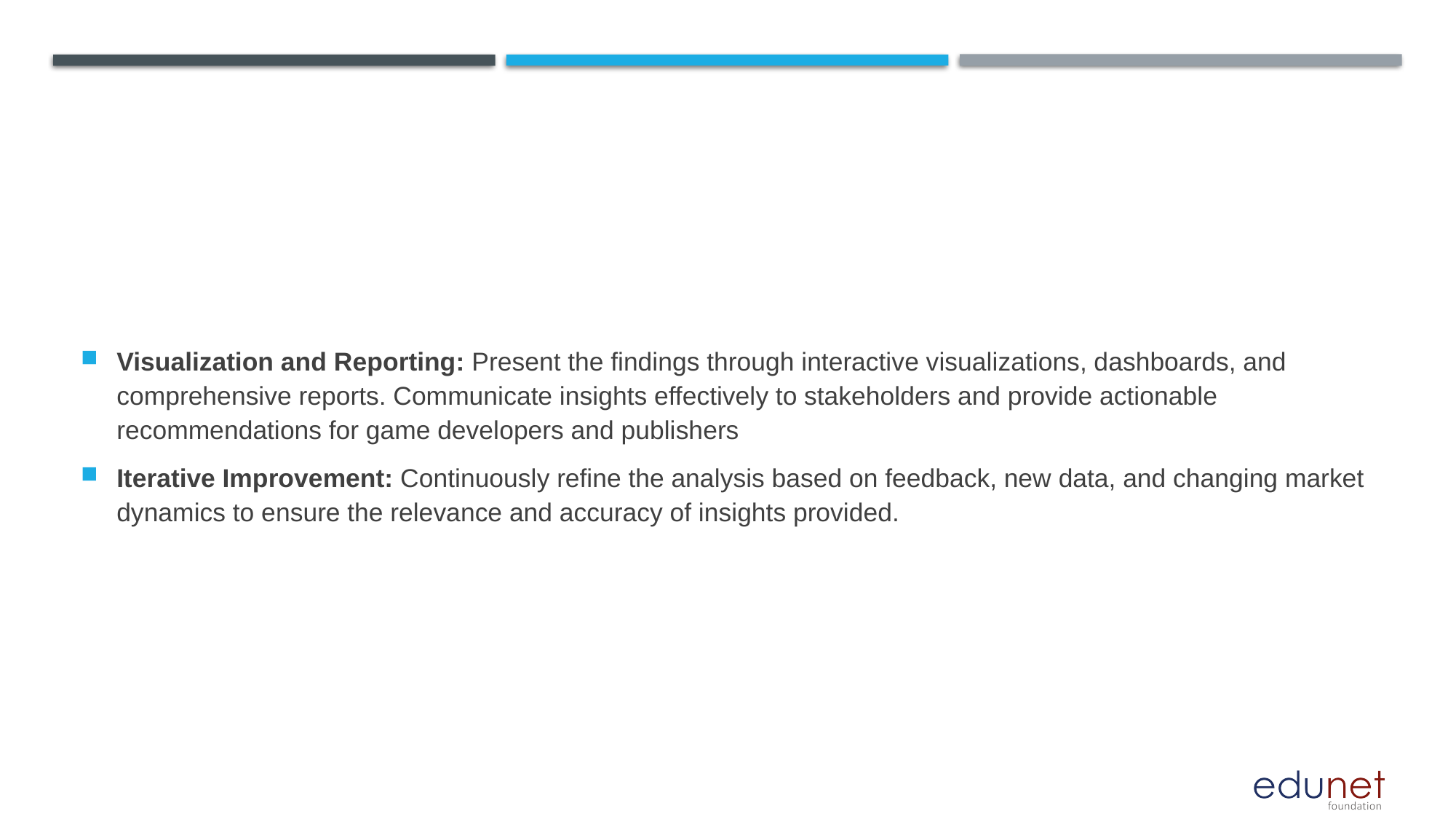

Visualization and Reporting: Present the findings through interactive visualizations, dashboards, and comprehensive reports. Communicate insights effectively to stakeholders and provide actionable recommendations for game developers and publishers
Iterative Improvement: Continuously refine the analysis based on feedback, new data, and changing market dynamics to ensure the relevance and accuracy of insights provided.